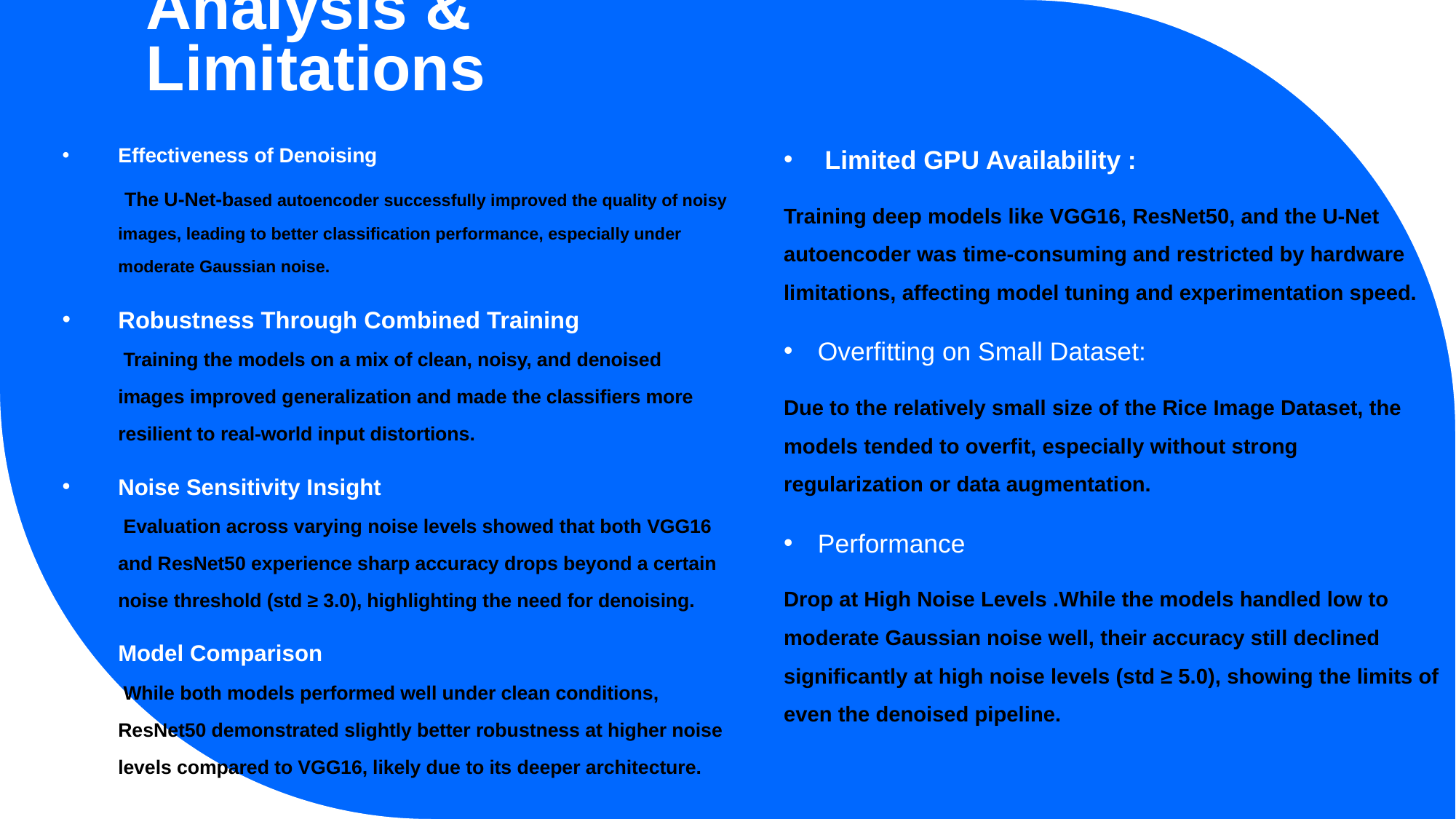

# Analysis & Limitations
 Limited GPU Availability :
Training deep models like VGG16, ResNet50, and the U-Net autoencoder was time-consuming and restricted by hardware limitations, affecting model tuning and experimentation speed.
Overfitting on Small Dataset:
Due to the relatively small size of the Rice Image Dataset, the models tended to overfit, especially without strong regularization or data augmentation.
Performance
Drop at High Noise Levels .While the models handled low to moderate Gaussian noise well, their accuracy still declined significantly at high noise levels (std ≥ 5.0), showing the limits of even the denoised pipeline.

Effectiveness of Denoising
 The U-Net-based autoencoder successfully improved the quality of noisy images, leading to better classification performance, especially under moderate Gaussian noise.
Robustness Through Combined Training
 Training the models on a mix of clean, noisy, and denoised images improved generalization and made the classifiers more resilient to real-world input distortions.
Noise Sensitivity Insight
 Evaluation across varying noise levels showed that both VGG16 and ResNet50 experience sharp accuracy drops beyond a certain noise threshold (std ≥ 3.0), highlighting the need for denoising.
Model Comparison
 While both models performed well under clean conditions, ResNet50 demonstrated slightly better robustness at higher noise levels compared to VGG16, likely due to its deeper architecture.